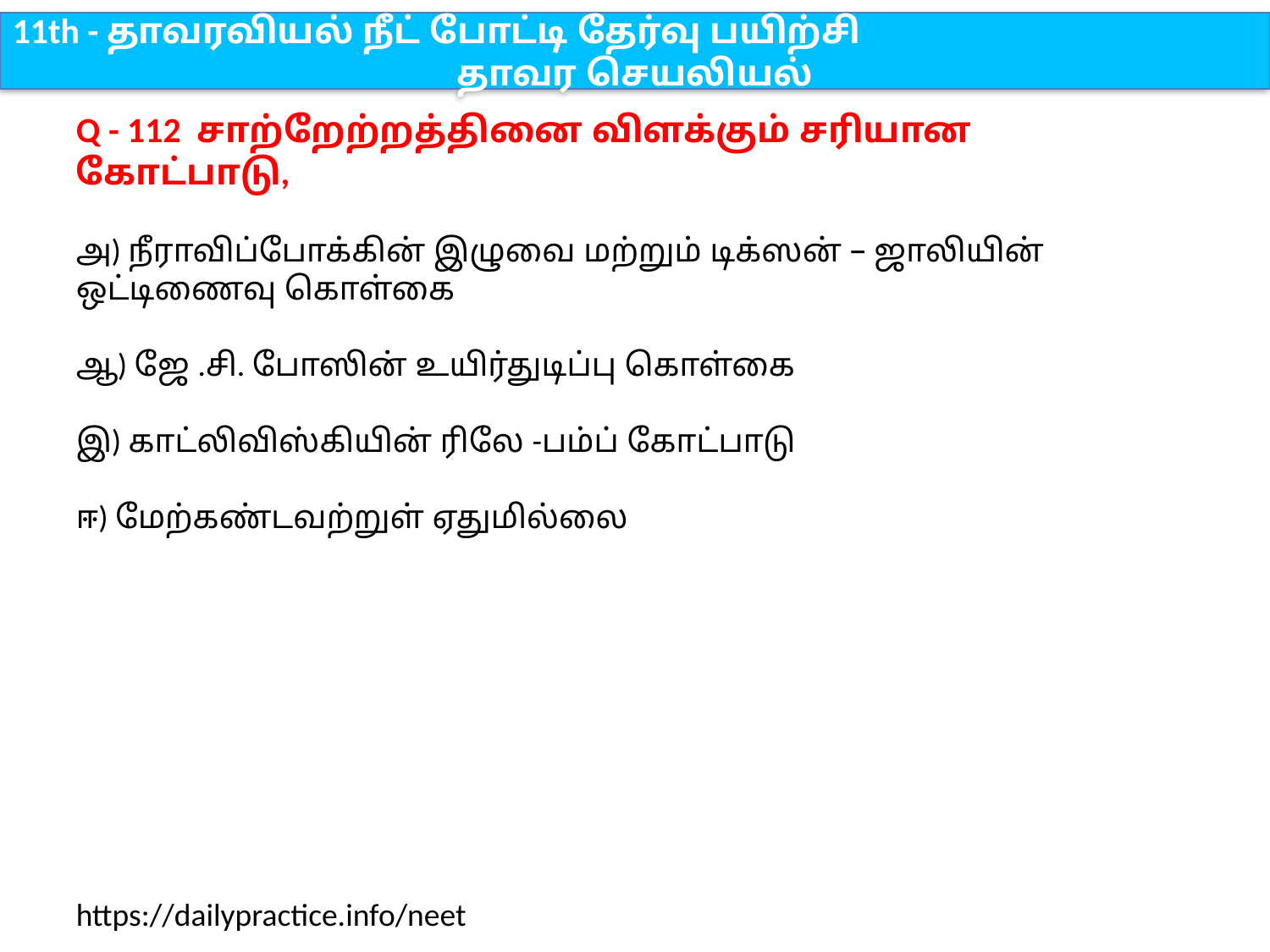

11th - தாவரவியல் நீட் போட்டி தேர்வு பயிற்சி
தாவர செயலியல்

Q - 112  சாற்றேற்றத்தினை விளக்கும் சரியான கோட்பாடு,

அ) நீராவிப்போக்கின் இழுவை மற்றும் டிக்ஸன் – ஜாலியின் ஒட்டிணைவு கொள்கை

ஆ) ஜே .சி. போஸின் உயிர்துடிப்பு கொள்கை

இ) காட்லிவிஸ்கியின் ரிலே -பம்ப் கோட்பாடு

ஈ) மேற்கண்டவற்றுள் ஏதுமில்லை
https://dailypractice.info/neet